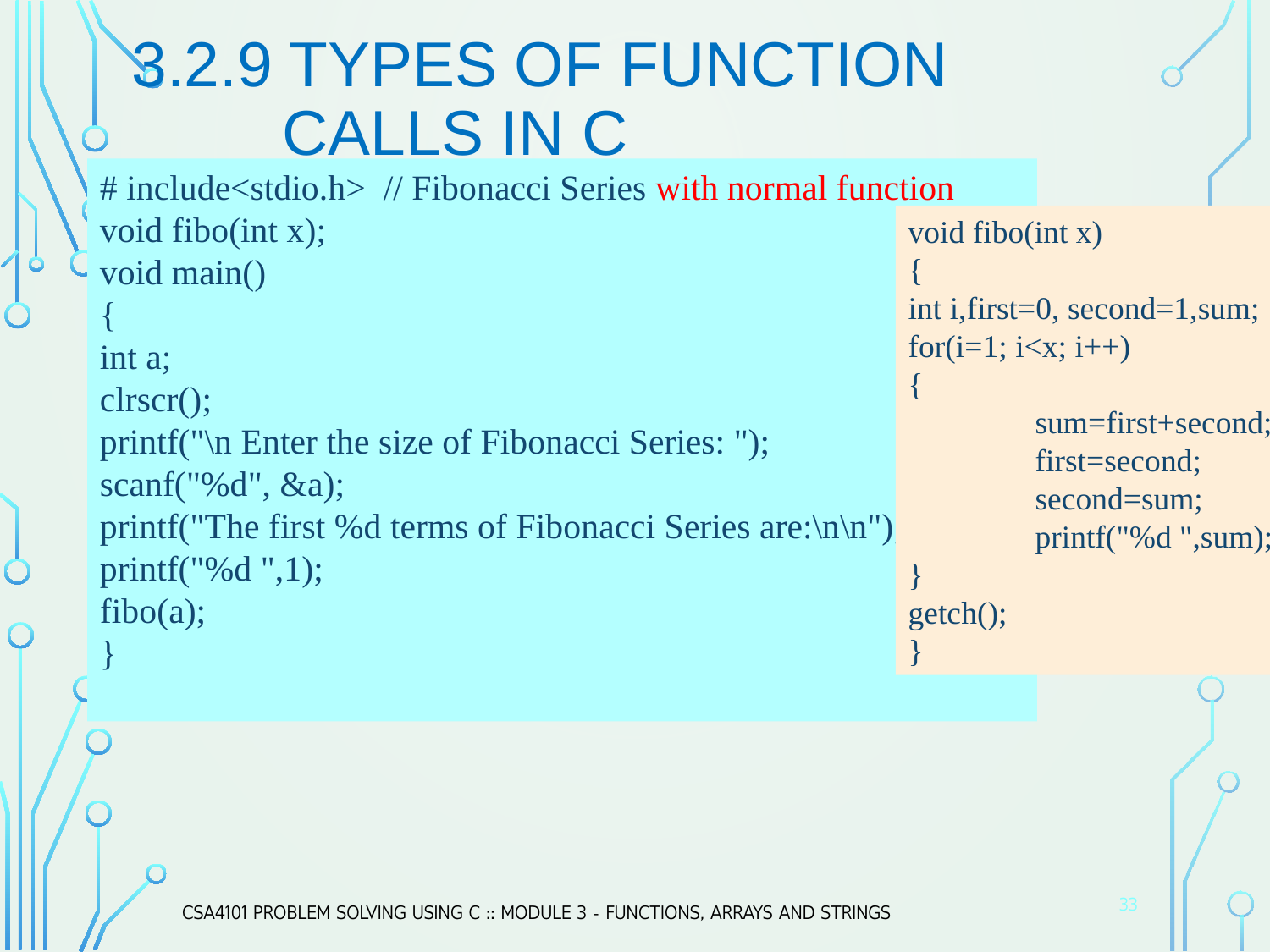

# 3.2.9 Types of Function calls in C
# include<stdio.h>  // Fibonacci Series with normal function
void fibo(int x);
void main()
{
int a;
clrscr();
printf("\n Enter the size of Fibonacci Series: ");
scanf("%d", &a);
printf("The first %d terms of Fibonacci Series are:\n\n");
printf("%d ",1);
fibo(a);
}

void fibo(int x)
{
int i,first=0, second=1,sum;
for(i=1; i<x; i++)
{
	sum=first+second;
	first=second;
	second=sum;
	printf("%d ",sum);
}
getch();
}
33
CSA4101 PROBLEM SOLVING USING C :: MODULE 3 - FUNCTIONS, ARRAYS AND STRINGS